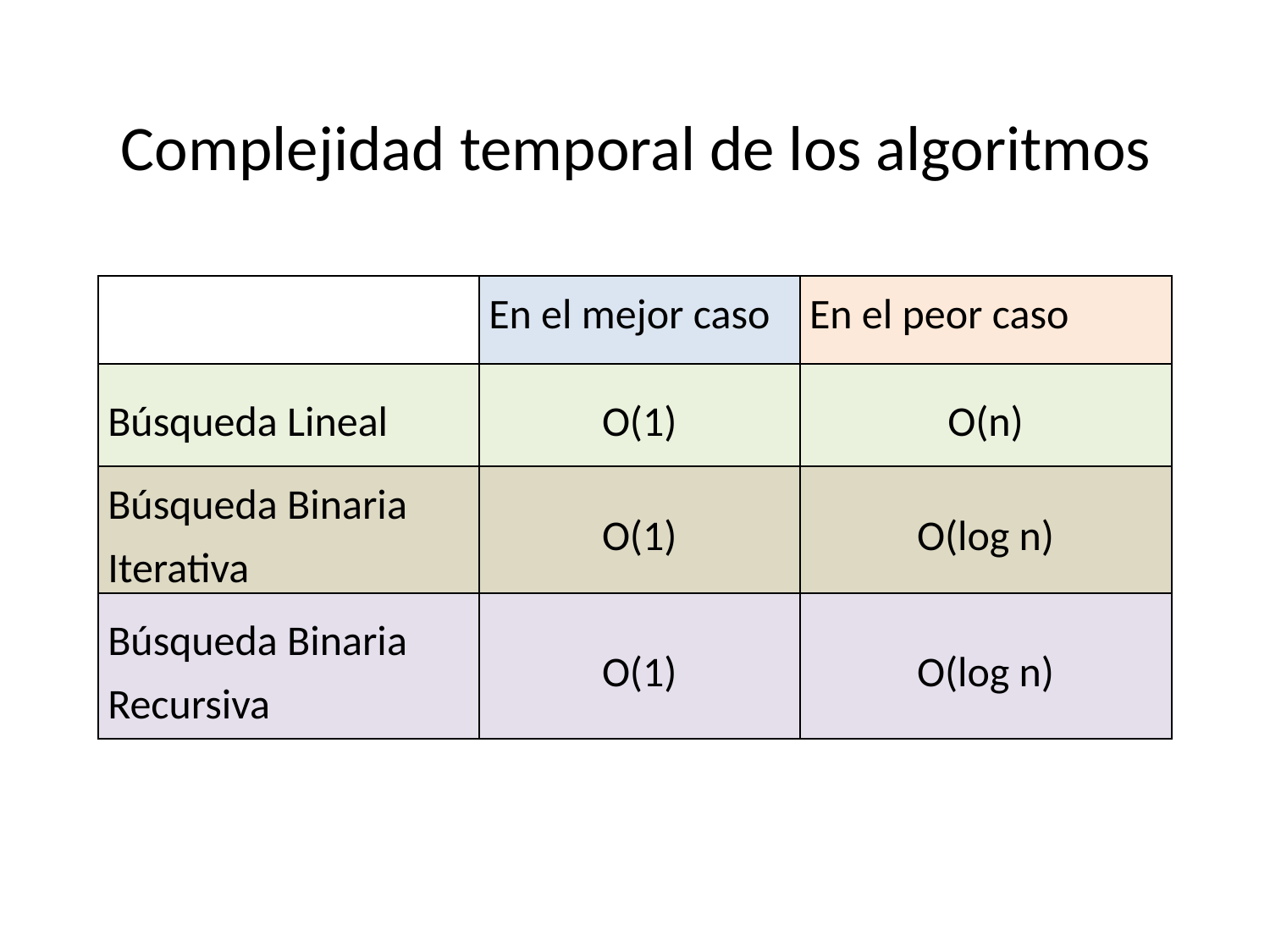

# Complejidad temporal de los algoritmos
|  | En el mejor caso | En el peor caso |
| --- | --- | --- |
| Búsqueda Lineal | O(1) | O(n) |
| Búsqueda Binaria Iterativa | O(1) | O(log n) |
| Búsqueda Binaria Recursiva | O(1) | O(log n) |